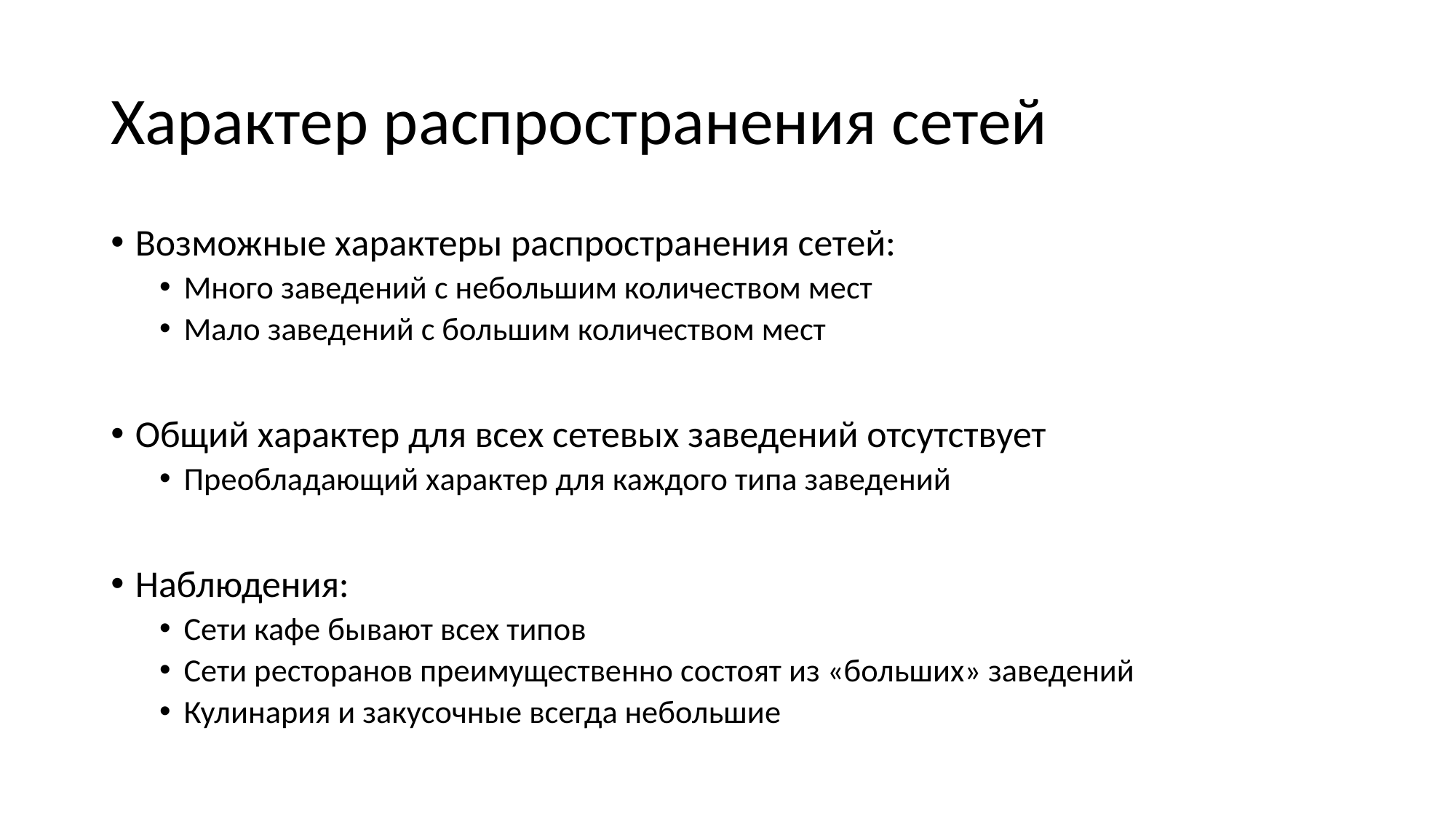

# Характер распространения сетей
Возможные характеры распространения сетей:
Много заведений с небольшим количеством мест
Мало заведений с большим количеством мест

Общий характер для всех сетевых заведений отсутствует
Преобладающий характер для каждого типа заведений

Наблюдения:
Сети кафе бывают всех типов
Сети ресторанов преимущественно состоят из «больших» заведений
Кулинария и закусочные всегда небольшие